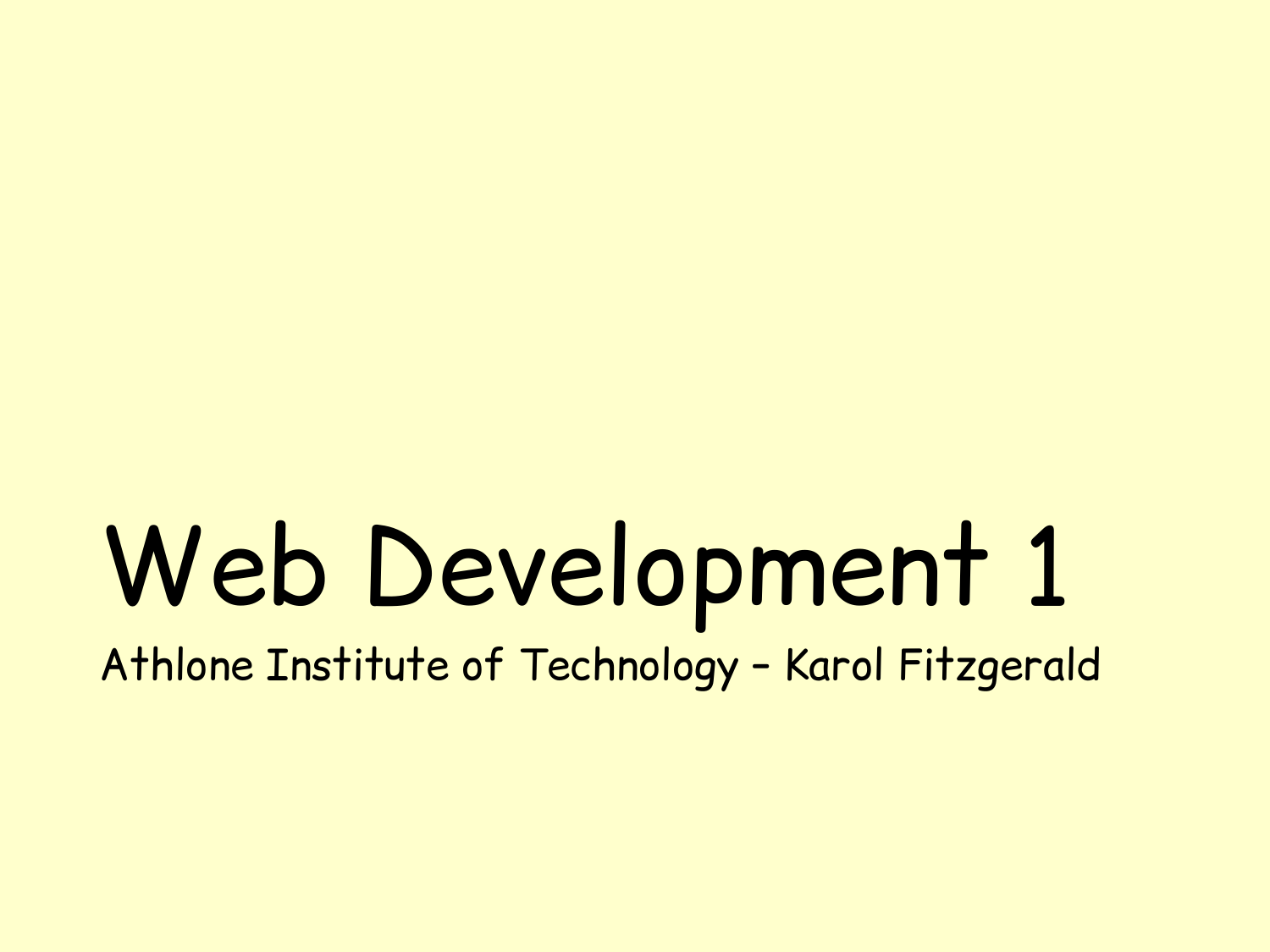

# Web Development 1
Athlone Institute of Technology – Karol Fitzgerald